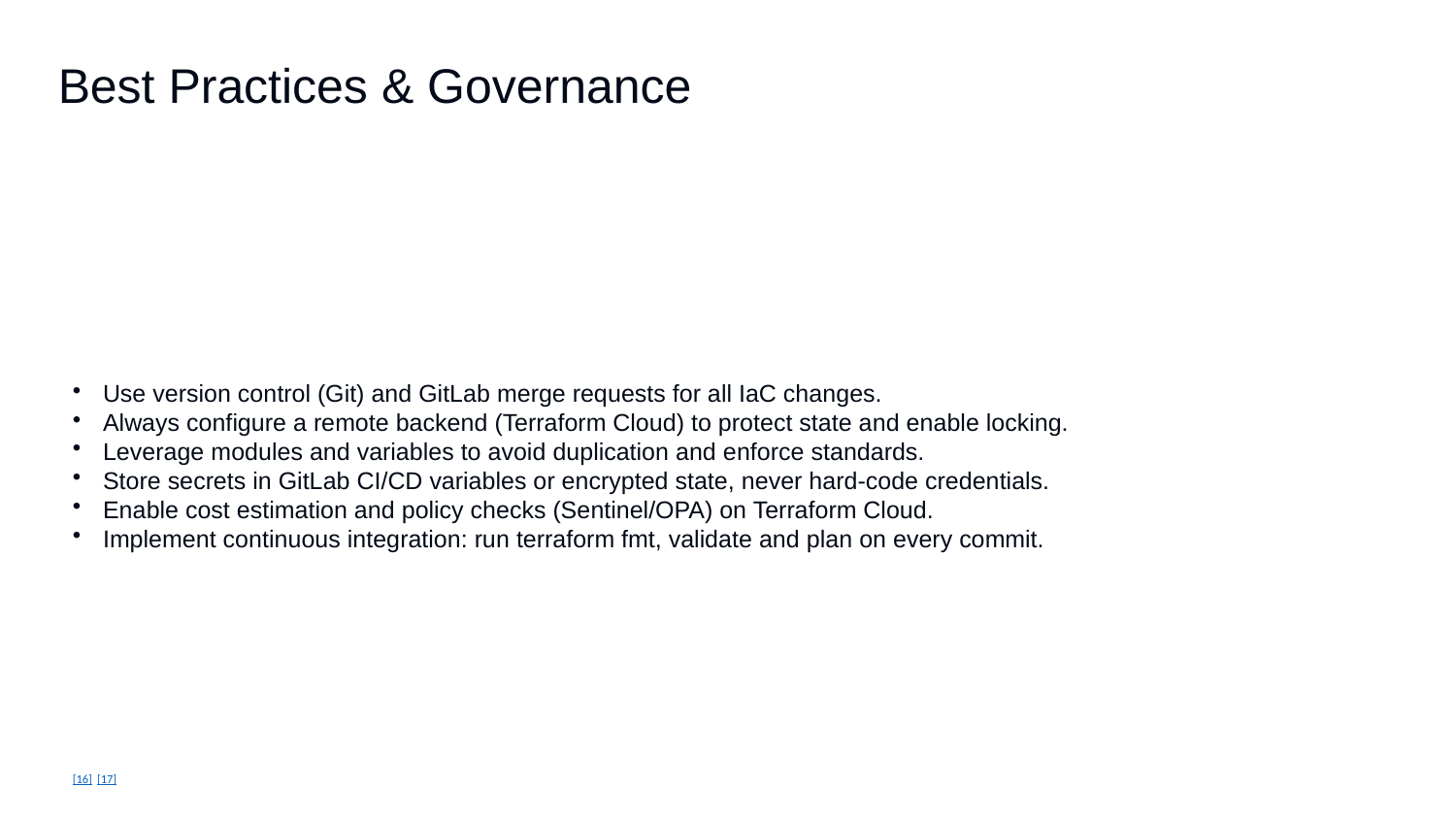

Best Practices & Governance
Use version control (Git) and GitLab merge requests for all IaC changes.
Always configure a remote backend (Terraform Cloud) to protect state and enable locking.
Leverage modules and variables to avoid duplication and enforce standards.
Store secrets in GitLab CI/CD variables or encrypted state, never hard‑code credentials.
Enable cost estimation and policy checks (Sentinel/OPA) on Terraform Cloud.
Implement continuous integration: run terraform fmt, validate and plan on every commit.
[16]  [17]